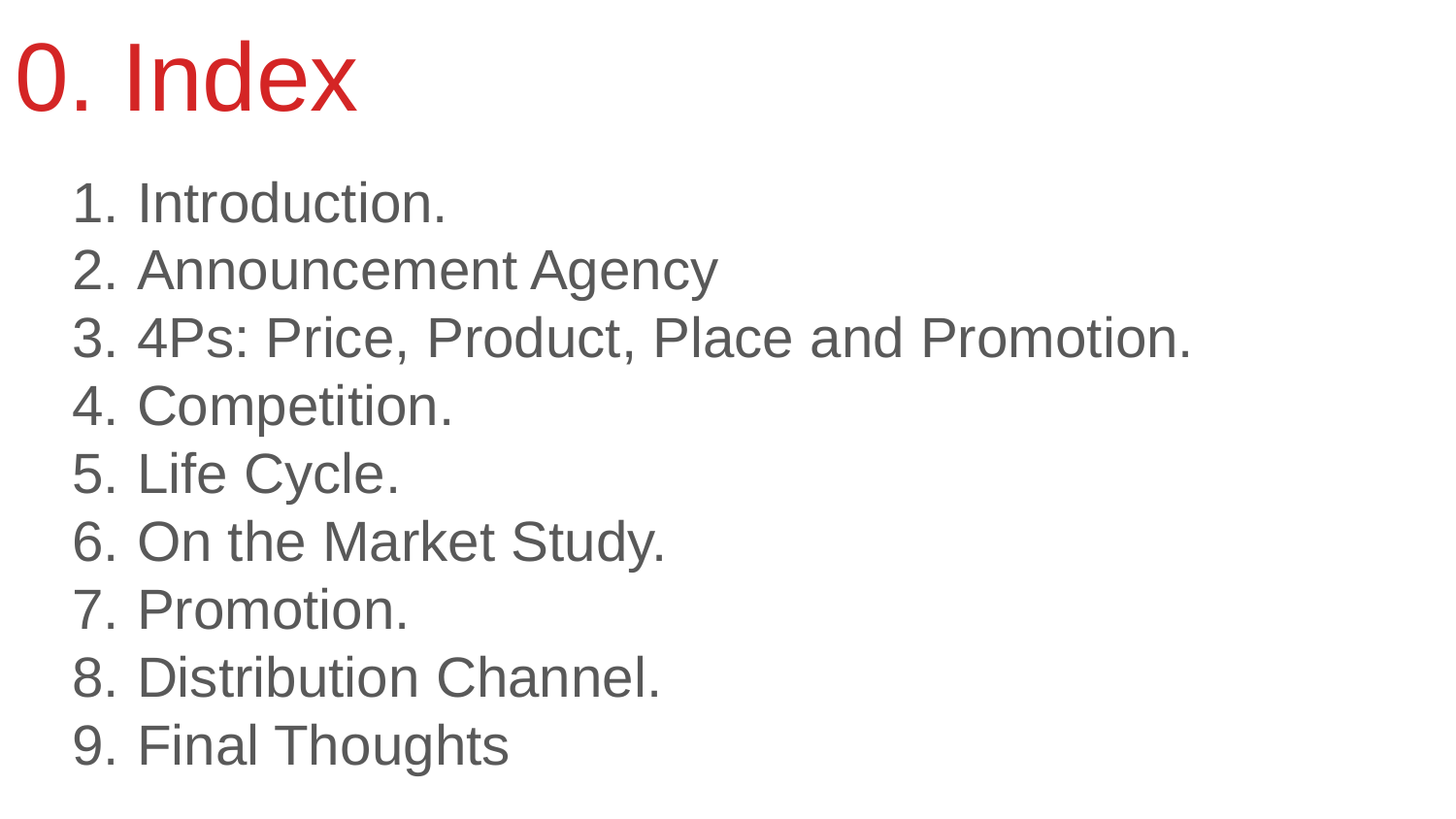

0. Index
Introduction.
Announcement Agency
4Ps: Price, Product, Place and Promotion.
Competition.
Life Cycle.
On the Market Study.
Promotion.
Distribution Channel.
Final Thoughts